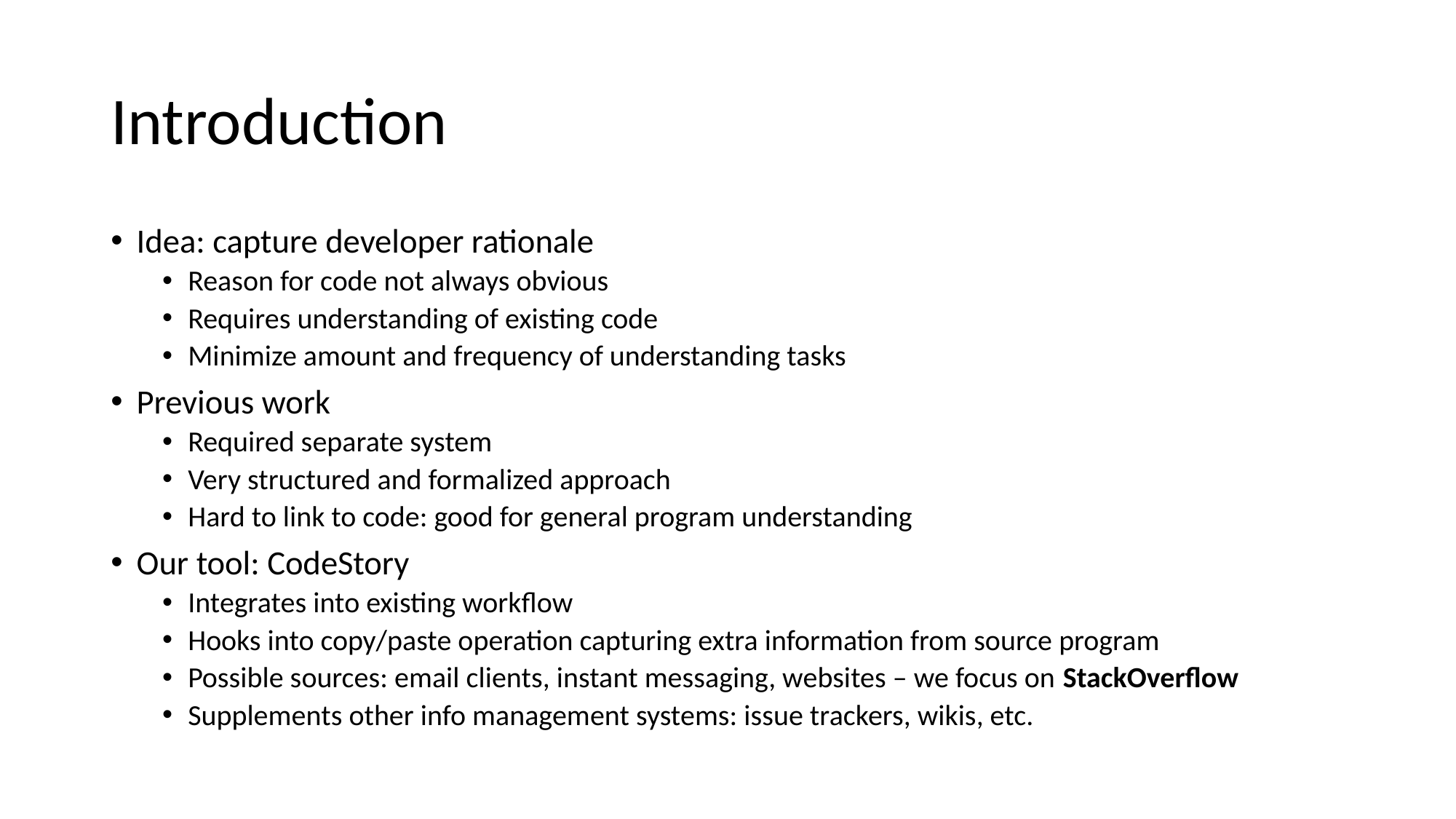

# Introduction
Idea: capture developer rationale
Reason for code not always obvious
Requires understanding of existing code
Minimize amount and frequency of understanding tasks
Previous work
Required separate system
Very structured and formalized approach
Hard to link to code: good for general program understanding
Our tool: CodeStory
Integrates into existing workflow
Hooks into copy/paste operation capturing extra information from source program
Possible sources: email clients, instant messaging, websites – we focus on StackOverflow
Supplements other info management systems: issue trackers, wikis, etc.